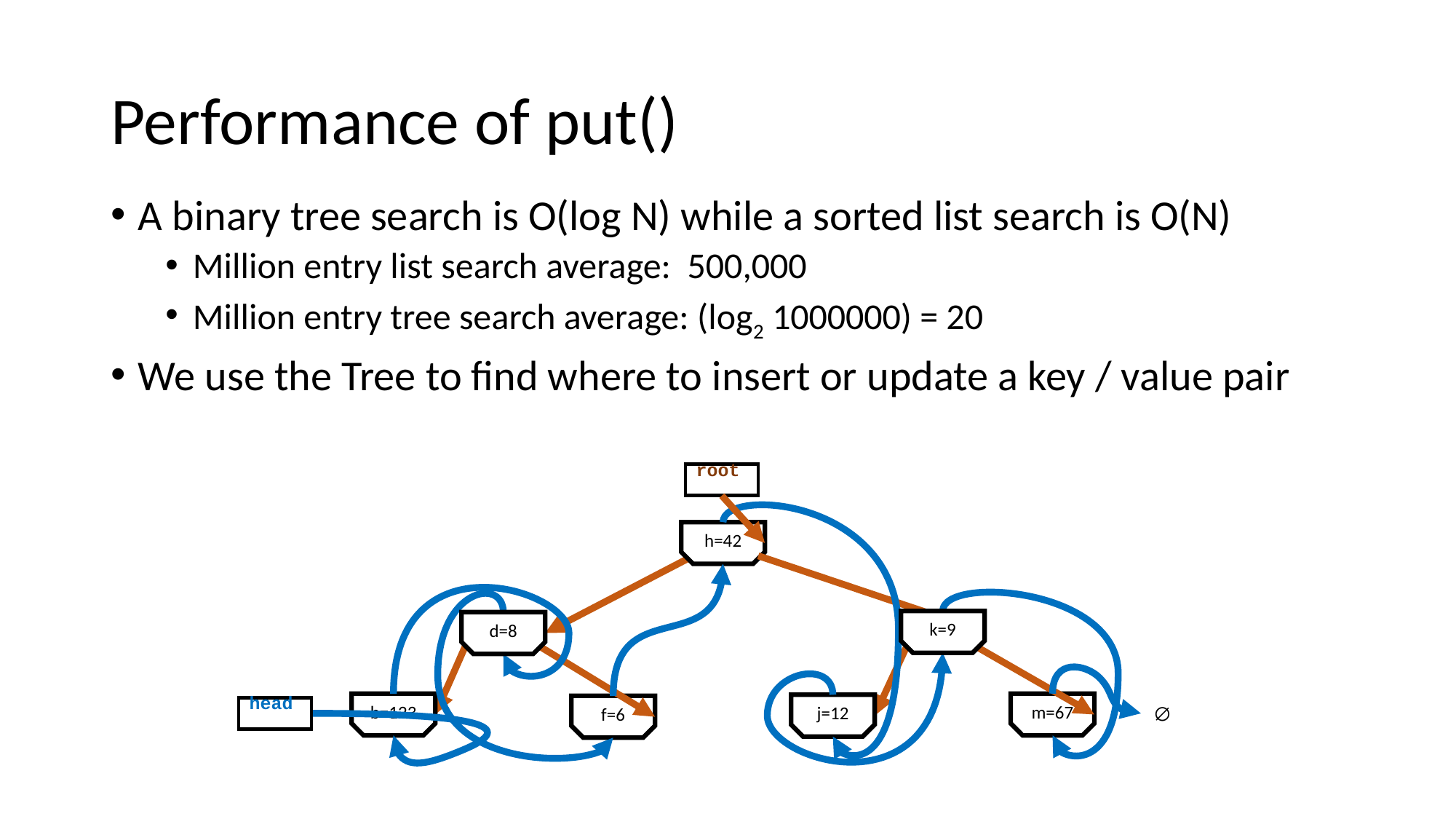

# Performance of put()
A binary tree search is O(log N) while a sorted list search is O(N)
Million entry list search average:  500,000
Million entry tree search average: (log2 1000000) = 20
We use the Tree to find where to insert or update a key / value pair
root
h=42
k=9
d=8
b=123
m=67
j=12
f=6
head
∅